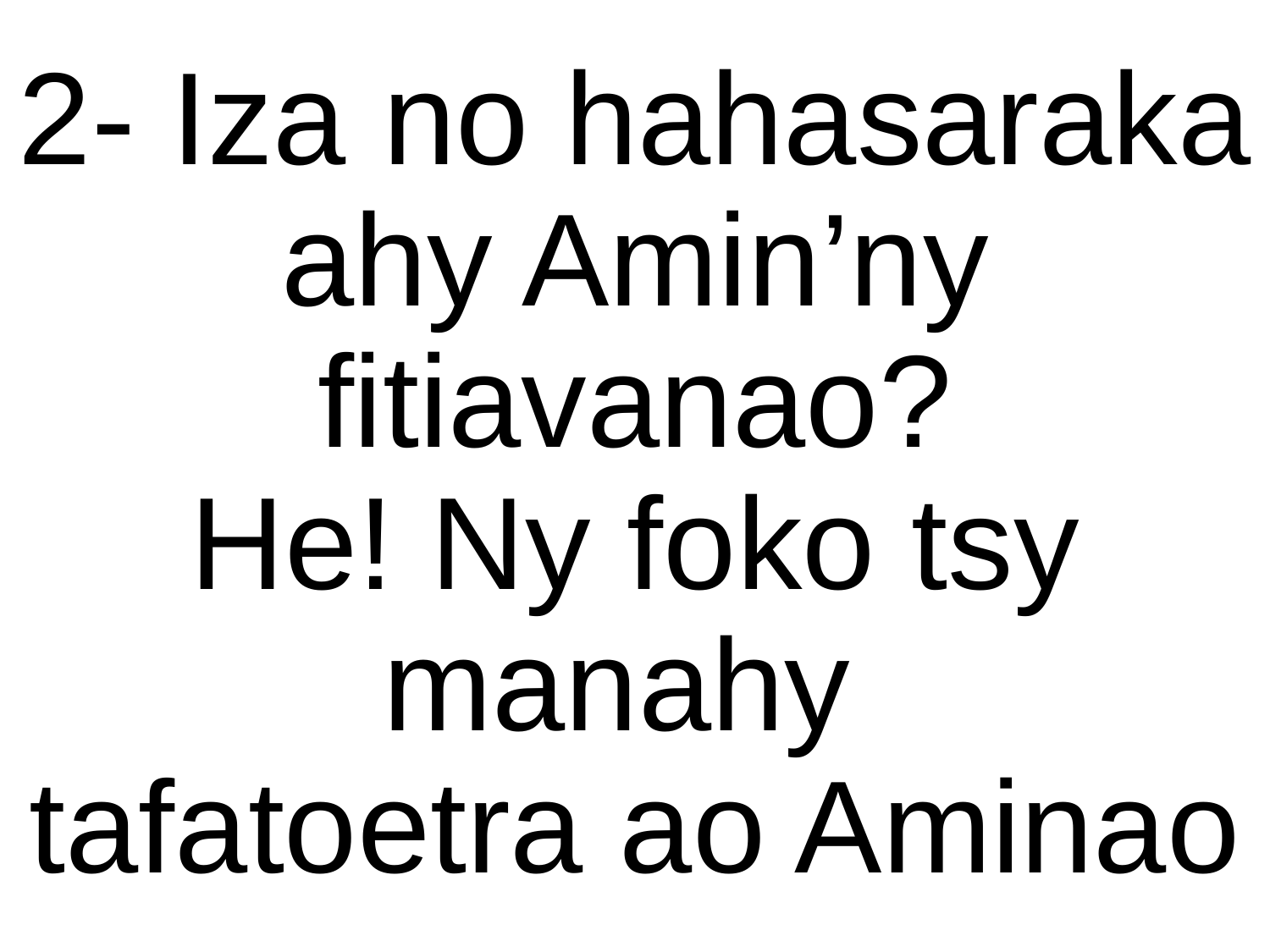

# 2- Iza no hahasaraka ahy Amin’ny fitiavanao? He! Ny foko tsy manahy tafatoetra ao Aminao